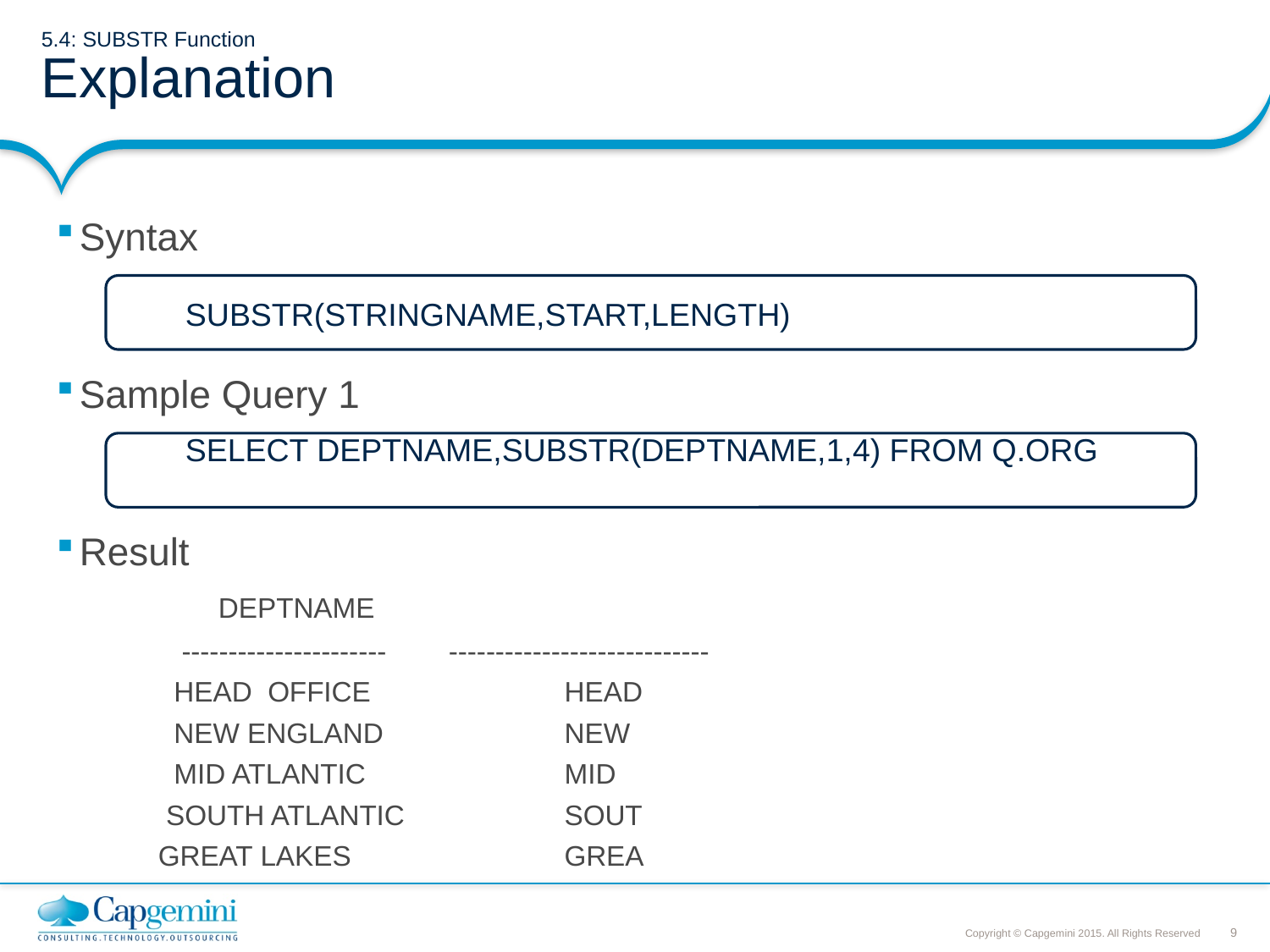

# 5.4: SUBSTR Function Explanation
Syntax

Sample Query 1

Result
               DEPTNAME
                ----------------------        ----------------------------
               HEAD  OFFICE		HEAD
               NEW ENGLAND	                	NEW
               MID ATLANTIC		MID
              SOUTH ATLANTIC		SOUT
             GREAT LAKES		GREA

SUBSTR(STRINGNAME,START,LENGTH)
SELECT DEPTNAME,SUBSTR(DEPTNAME,1,4) FROM Q.ORG